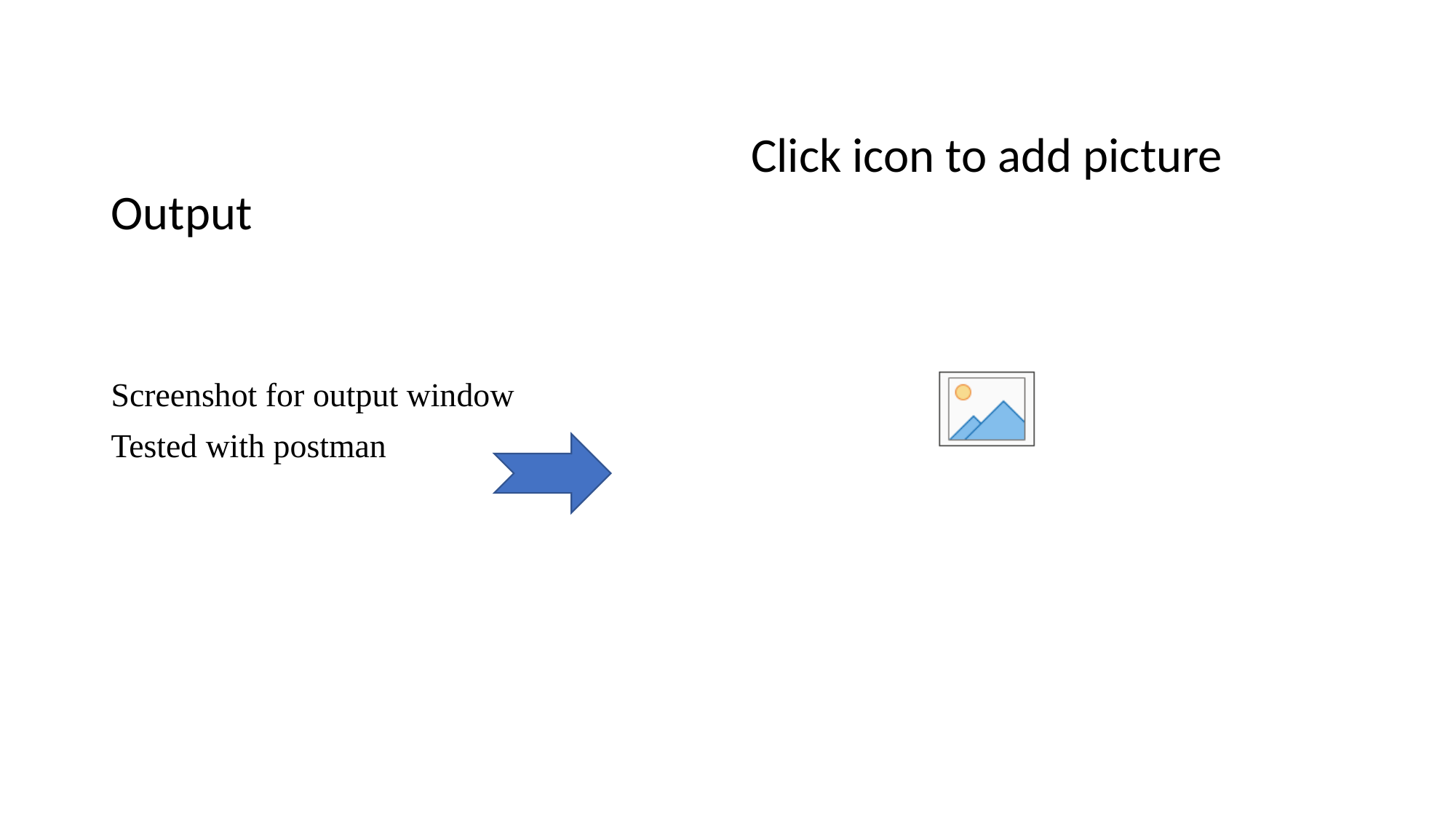

# Output

Screenshot for output window
Tested with postman